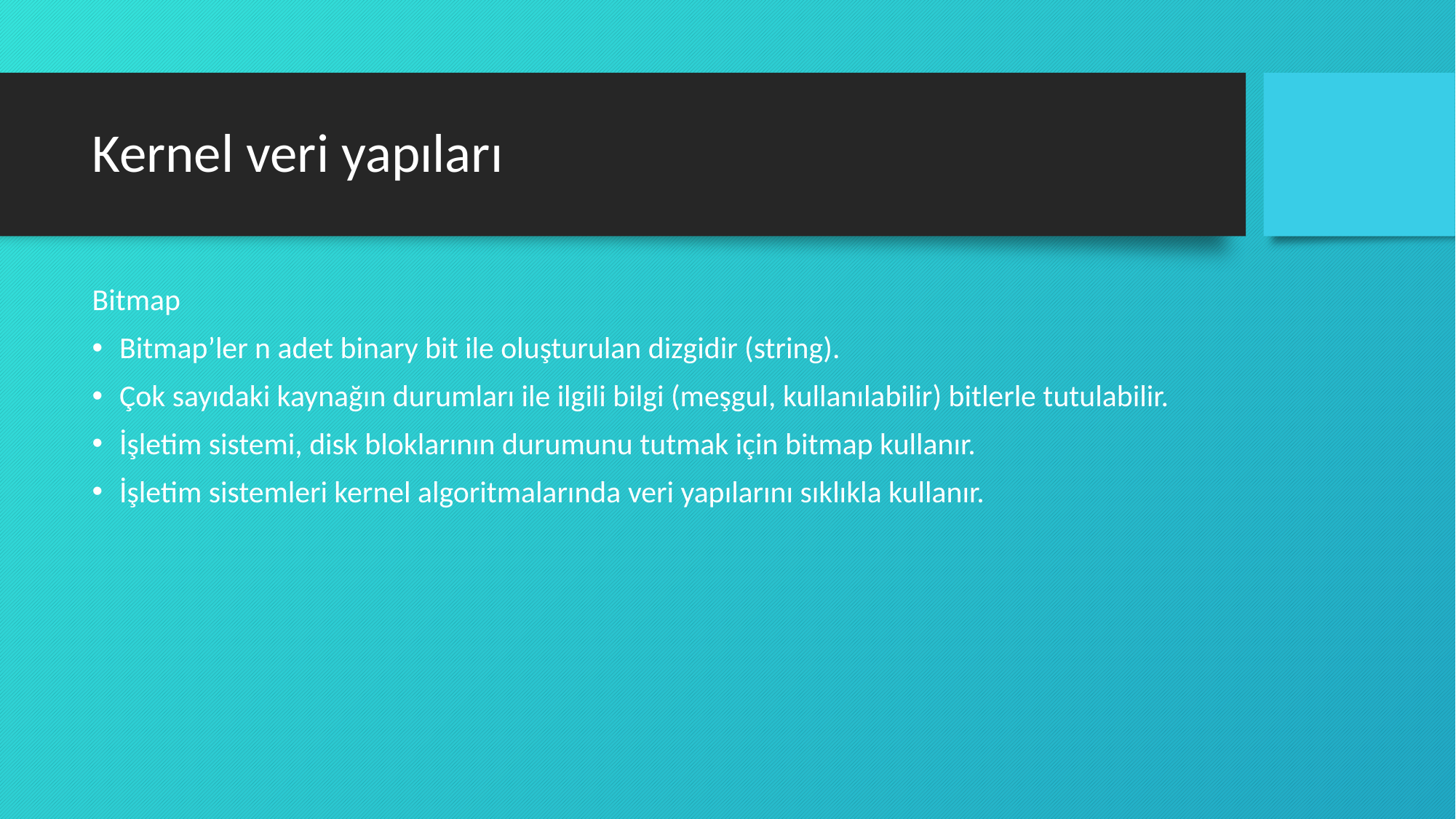

# Kernel veri yapıları
Bitmap
Bitmap’ler n adet binary bit ile oluşturulan dizgidir (string).
Çok sayıdaki kaynağın durumları ile ilgili bilgi (meşgul, kullanılabilir) bitlerle tutulabilir.
İşletim sistemi, disk bloklarının durumunu tutmak için bitmap kullanır.
İşletim sistemleri kernel algoritmalarında veri yapılarını sıklıkla kullanır.